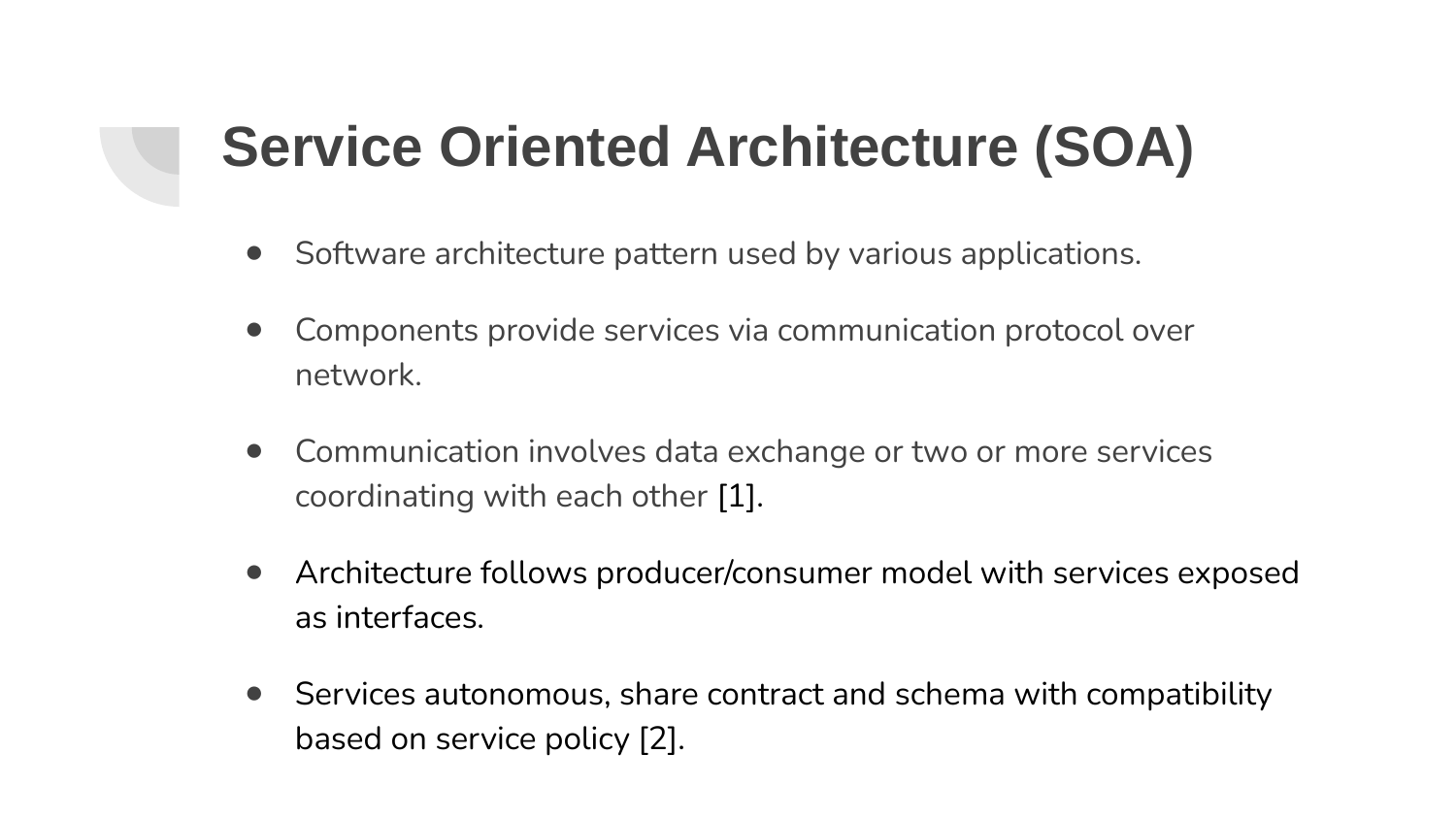

# Service Oriented Architecture (SOA)
Software architecture pattern used by various applications.
Components provide services via communication protocol over network.
Communication involves data exchange or two or more services coordinating with each other [1].
Architecture follows producer/consumer model with services exposed as interfaces.
Services autonomous, share contract and schema with compatibility based on service policy [2].